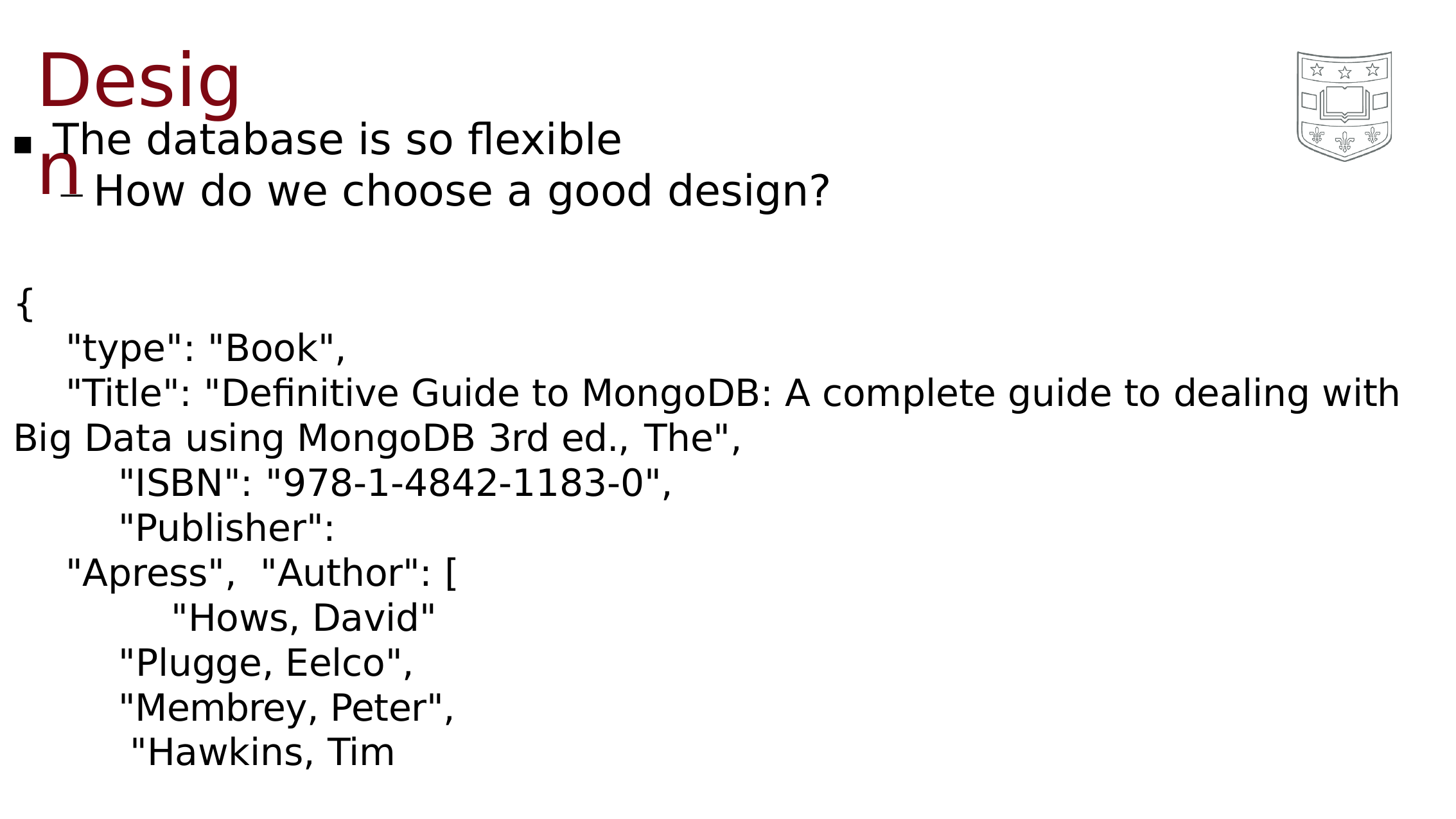

# Design
◼	The database is so flexible
– How do we choose a good design?

{
"type": "Book",
"Title": "Definitive Guide to MongoDB: A complete guide to dealing with  Big Data using MongoDB 3rd ed., The",
"ISBN": "978-1-4842-1183-0",
"Publisher": "Apress",  "Author": [
"Hows, David"  "Plugge, Eelco",  "Membrey, Peter",  "Hawkins, Tim	]
}